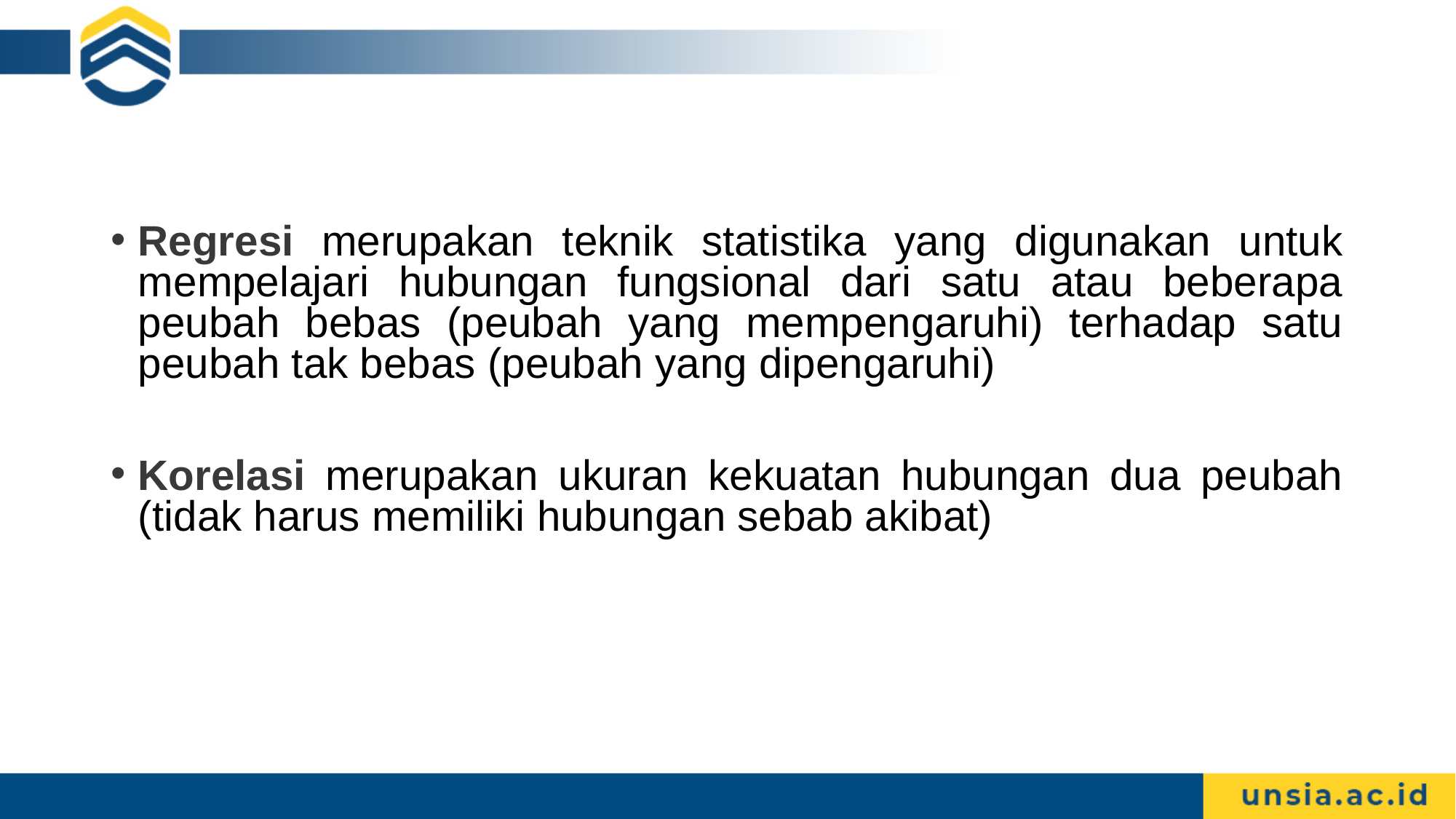

#
Regresi merupakan teknik statistika yang digunakan untuk mempelajari hubungan fungsional dari satu atau beberapa peubah bebas (peubah yang mempengaruhi) terhadap satu peubah tak bebas (peubah yang dipengaruhi)

Korelasi merupakan ukuran kekuatan hubungan dua peubah (tidak harus memiliki hubungan sebab akibat)